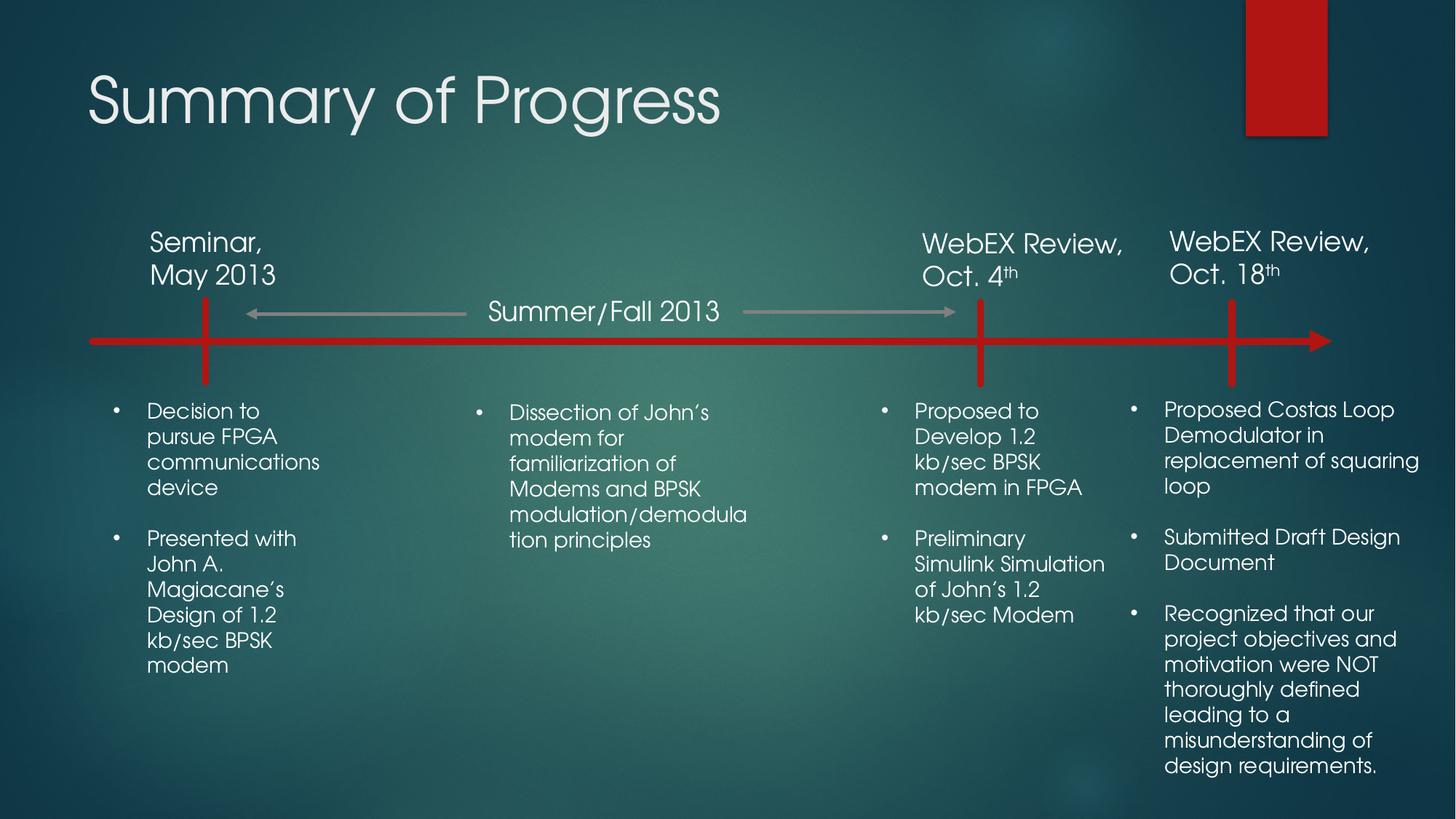

# Summary of Progress
WebEX Review, Oct. 18th
Seminar, May 2013
WebEX Review, Oct. 4th
Summer/Fall 2013
Proposed Costas Loop Demodulator in replacement of squaring loop

Submitted Draft Design Document

Recognized that our project objectives and motivation were NOT thoroughly defined leading to a misunderstanding of design requirements.

Decision to pursue FPGA communications device

Presented with John A. Magiacane’s Design of 1.2 kb/sec BPSK modem
Proposed to Develop 1.2 kb/sec BPSK modem in FPGA

Preliminary Simulink Simulation of John’s 1.2 kb/sec Modem
Dissection of John’s modem for familiarization of Modems and BPSK modulation/demodulation principles